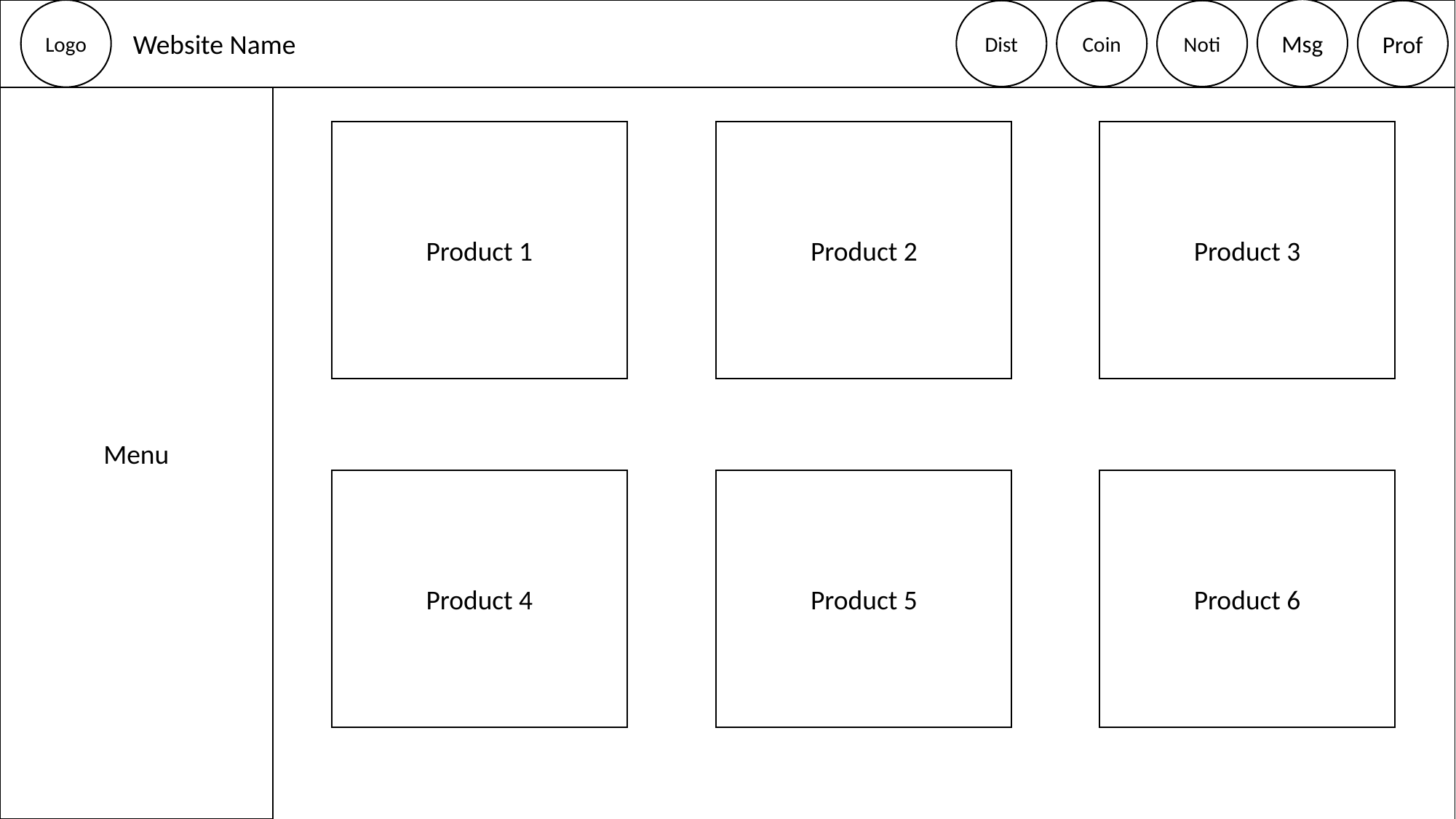

Logo
Msg
Dist
Coin
Noti
Prof
Website Name

Menu

Product 3
Product 1
Product 2
Product 6
Product 4
Product 5